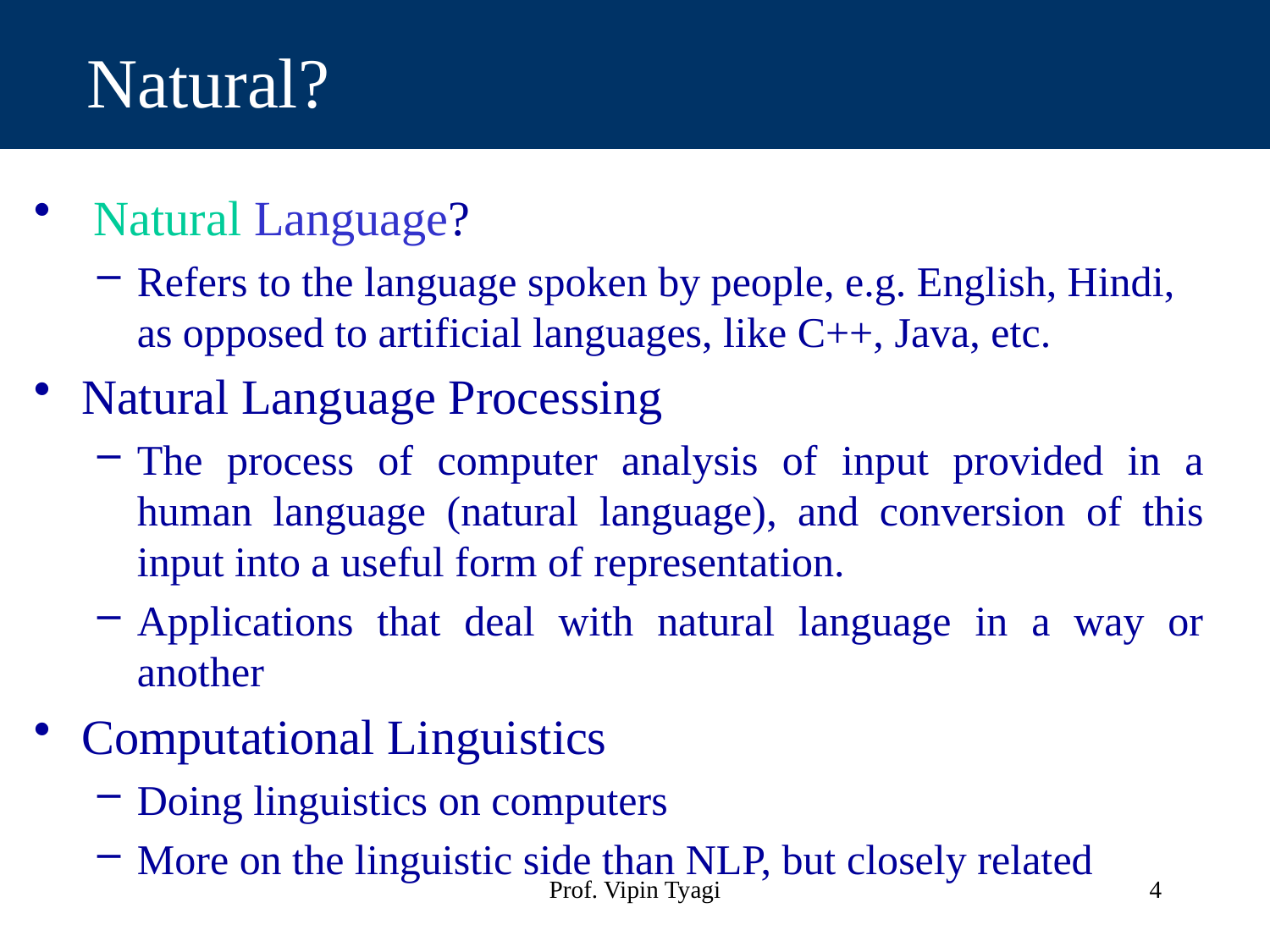

# Natural?
 Natural Language?
Refers to the language spoken by people, e.g. English, Hindi, as opposed to artificial languages, like C++, Java, etc.
Natural Language Processing
The process of computer analysis of input provided in a human language (natural language), and conversion of this input into a useful form of representation.
Applications that deal with natural language in a way or another
Computational Linguistics
Doing linguistics on computers
More on the linguistic side than NLP, but closely related
Prof. Vipin Tyagi
4